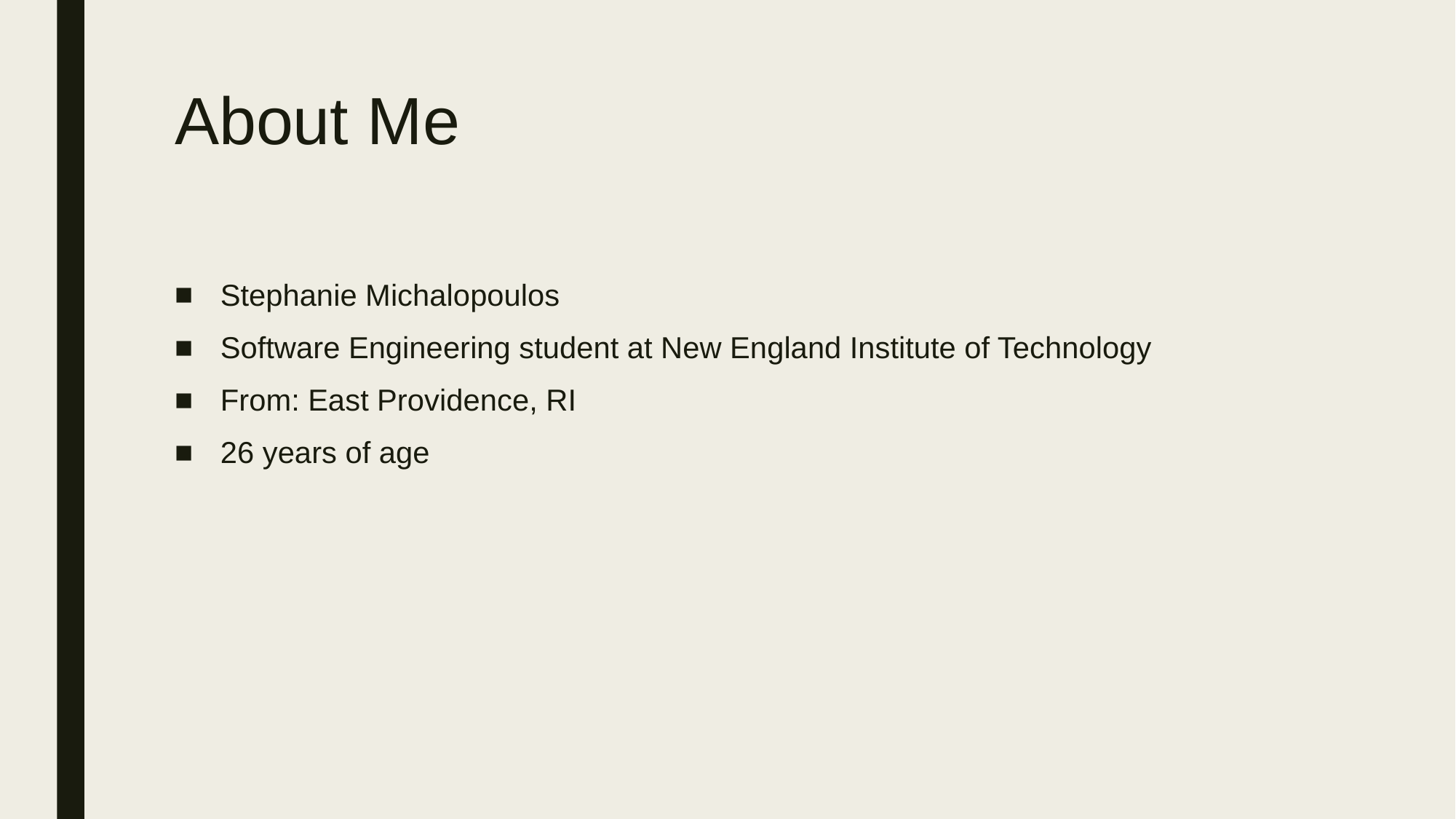

# About Me
Stephanie Michalopoulos
Software Engineering student at New England Institute of Technology
From: East Providence, RI
26 years of age